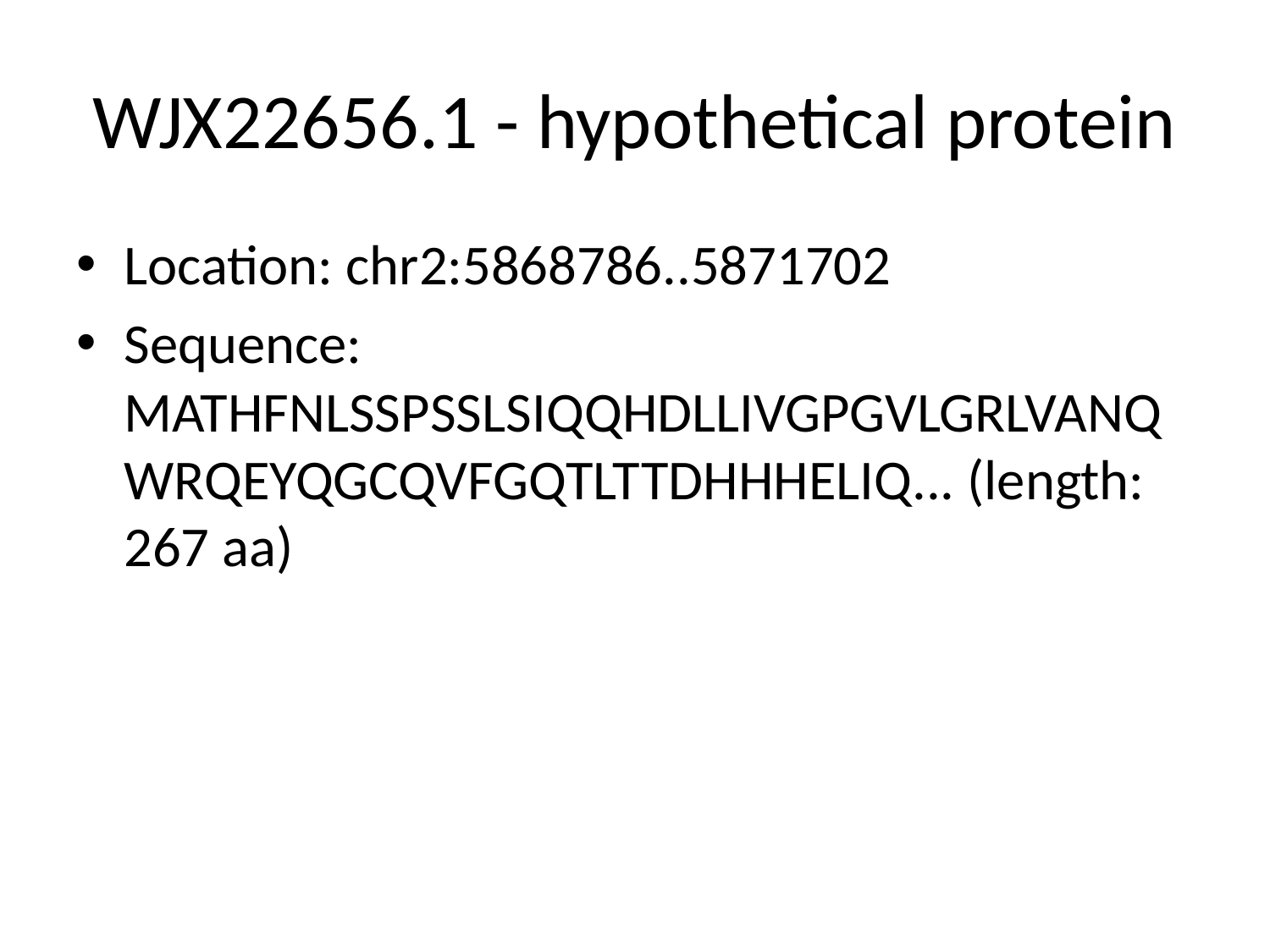

# WJX22656.1 - hypothetical protein
Location: chr2:5868786..5871702
Sequence: MATHFNLSSPSSLSIQQHDLLIVGPGVLGRLVANQWRQEYQGCQVFGQTLTTDHHHELIQ... (length: 267 aa)